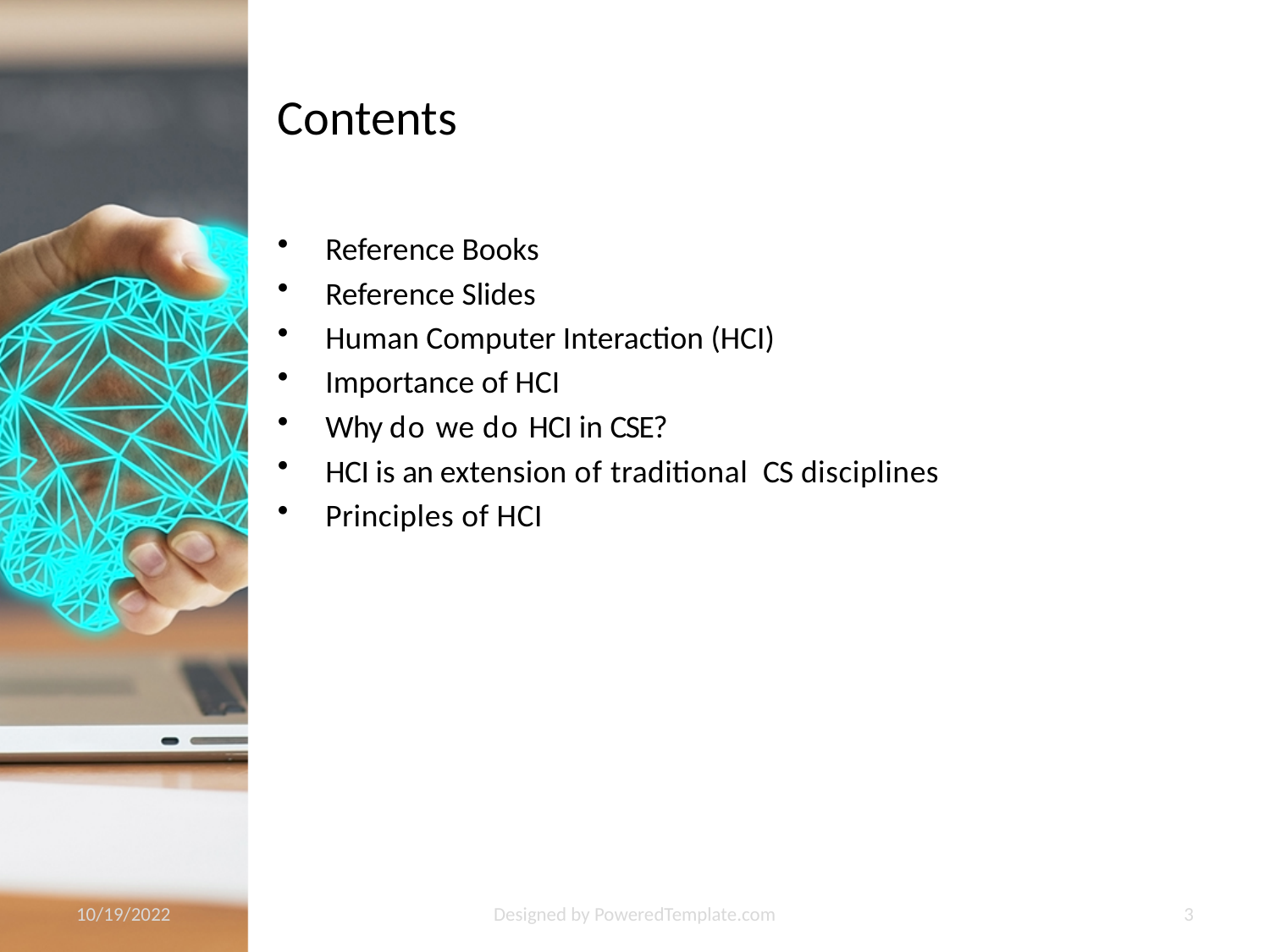

# Contents
Reference Books
Reference Slides
Human Computer Interaction (HCI)
Importance of HCI
Why do we do HCI in CSE?
HCI is an extension of traditional  CS disciplines
Principles of HCI

10/19/2022
Designed by PoweredTemplate.com
3